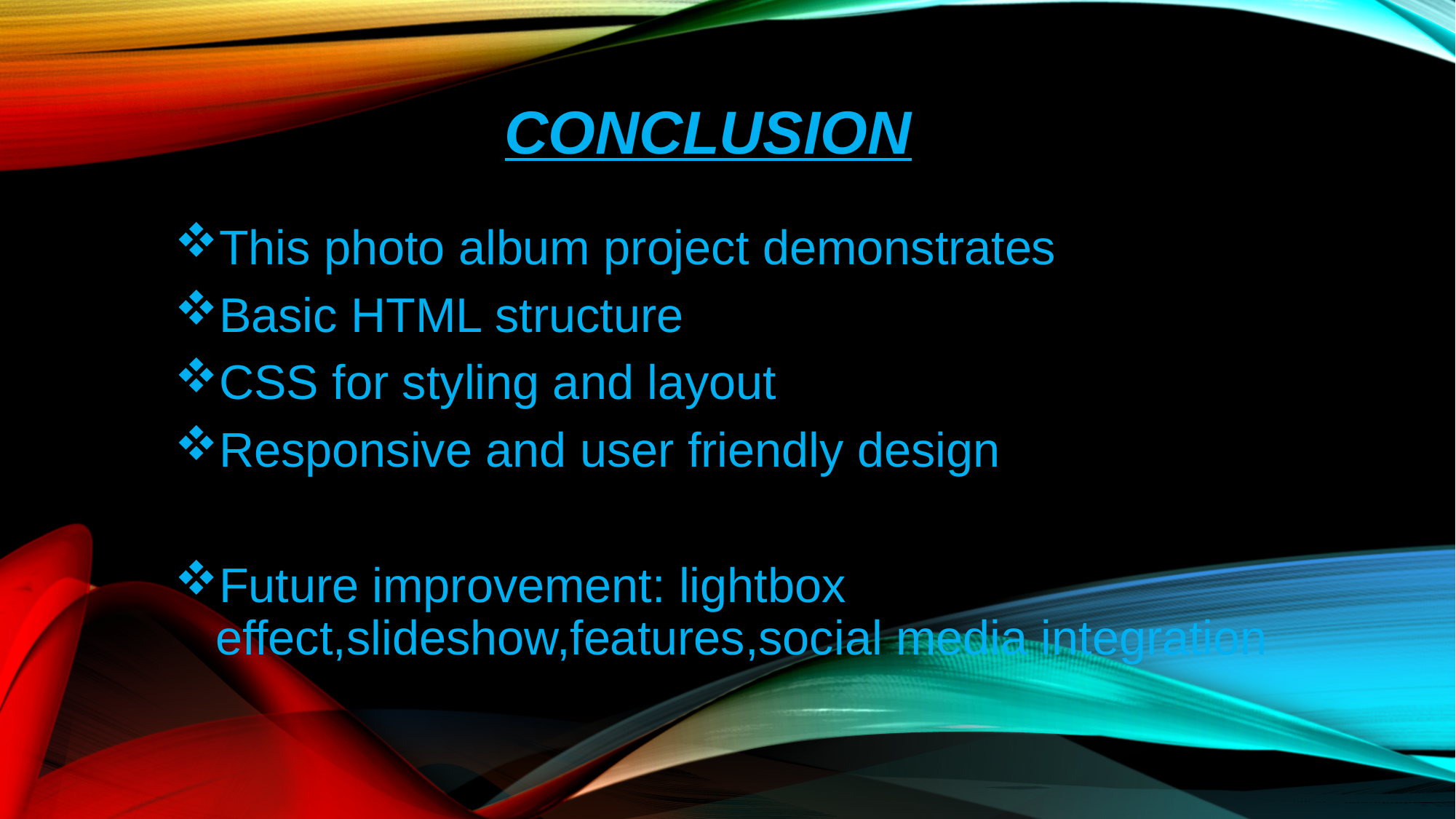

# conclusion
This photo album project demonstrates
Basic HTML structure
CSS for styling and layout
Responsive and user friendly design

Future improvement: lightbox effect,slideshow,features,social media integration